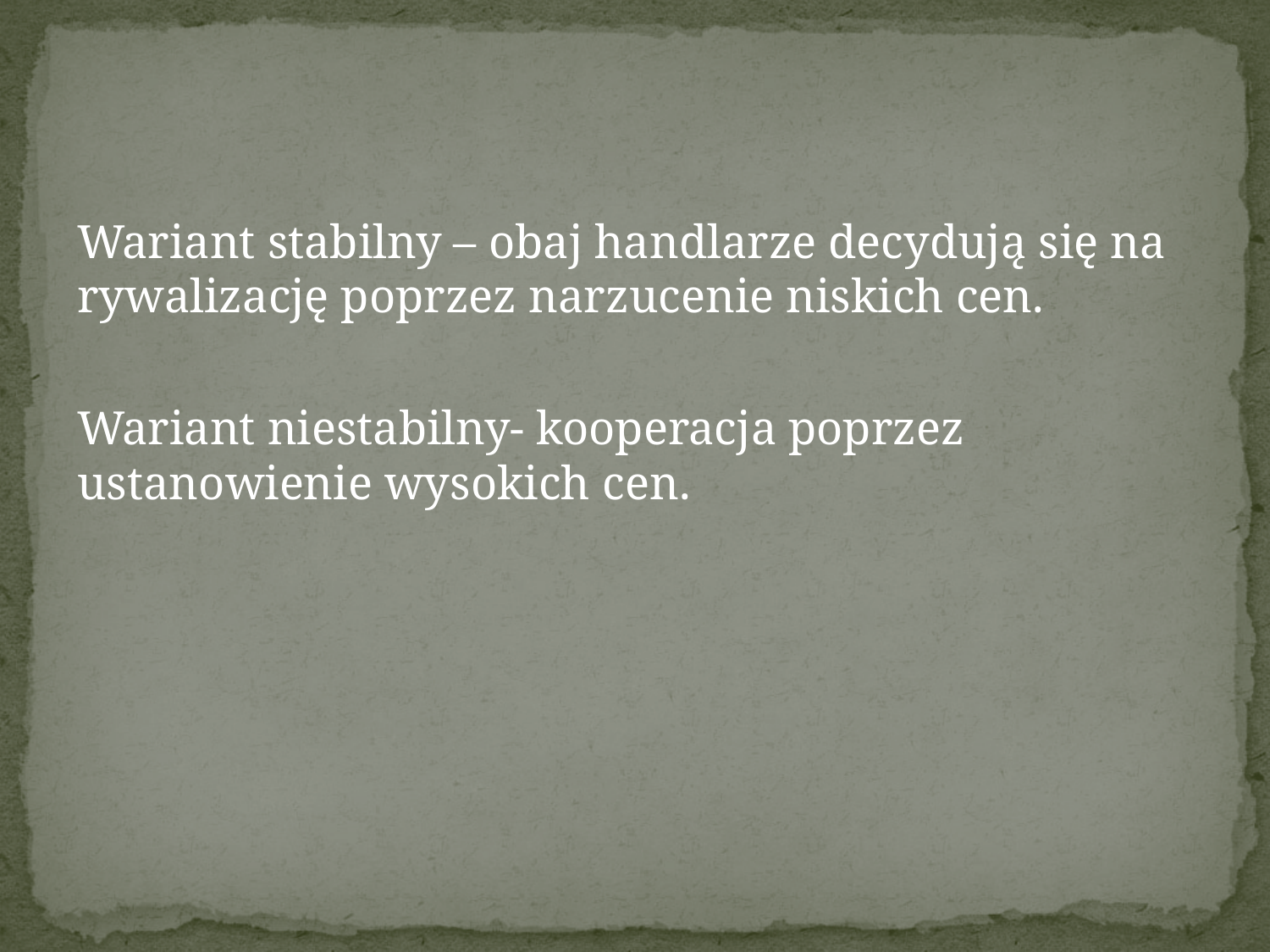

Wariant stabilny – obaj handlarze decydują się na rywalizację poprzez narzucenie niskich cen.

Wariant niestabilny- kooperacja poprzez ustanowienie wysokich cen.